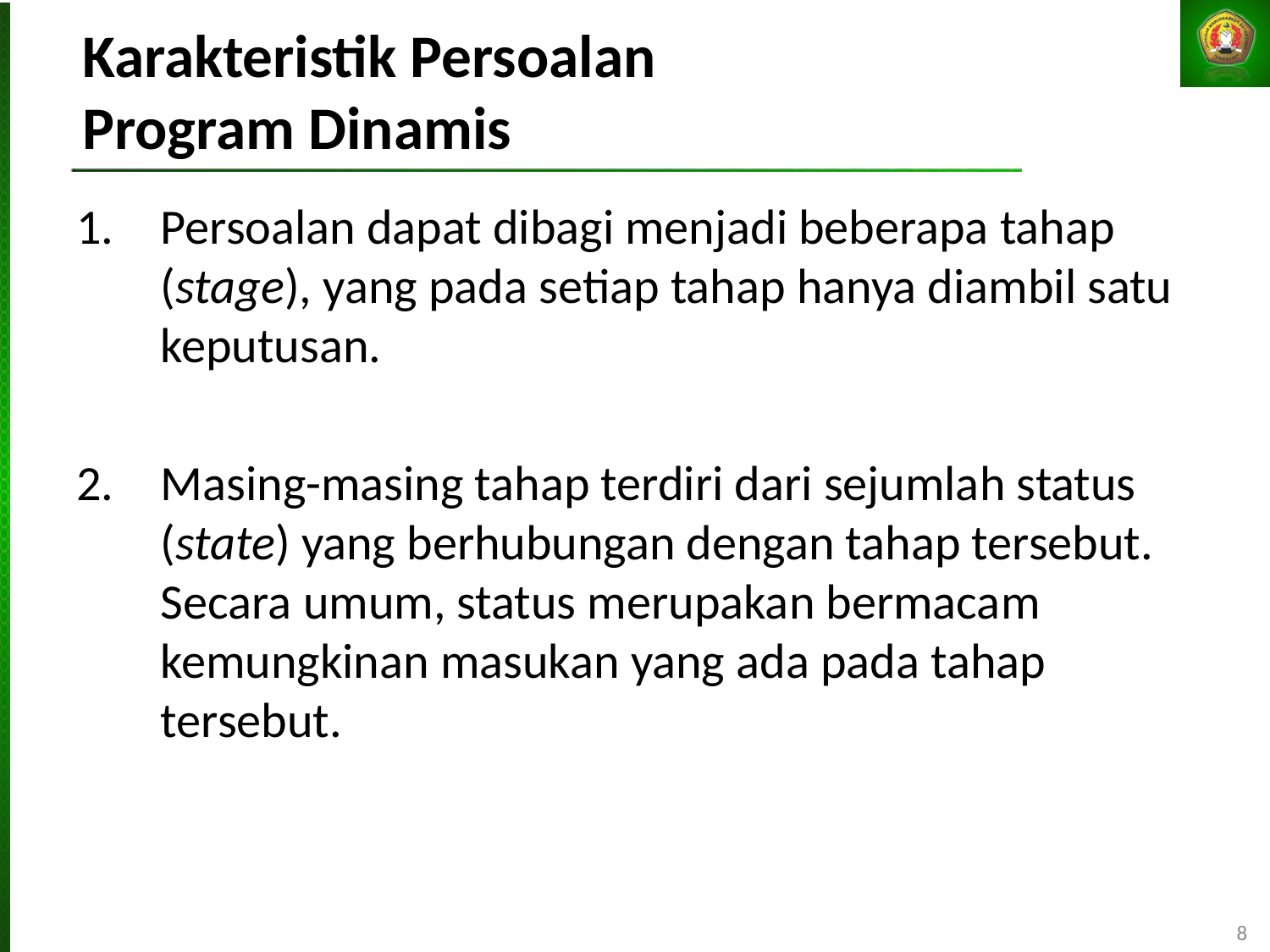

# Karakteristik Persoalan Program Dinamis
Persoalan dapat dibagi menjadi beberapa tahap (stage), yang pada setiap tahap hanya diambil satu keputusan.

Masing-masing tahap terdiri dari sejumlah status (state) yang berhubungan dengan tahap tersebut. Secara umum, status merupakan bermacam kemungkinan masukan yang ada pada tahap tersebut.
8